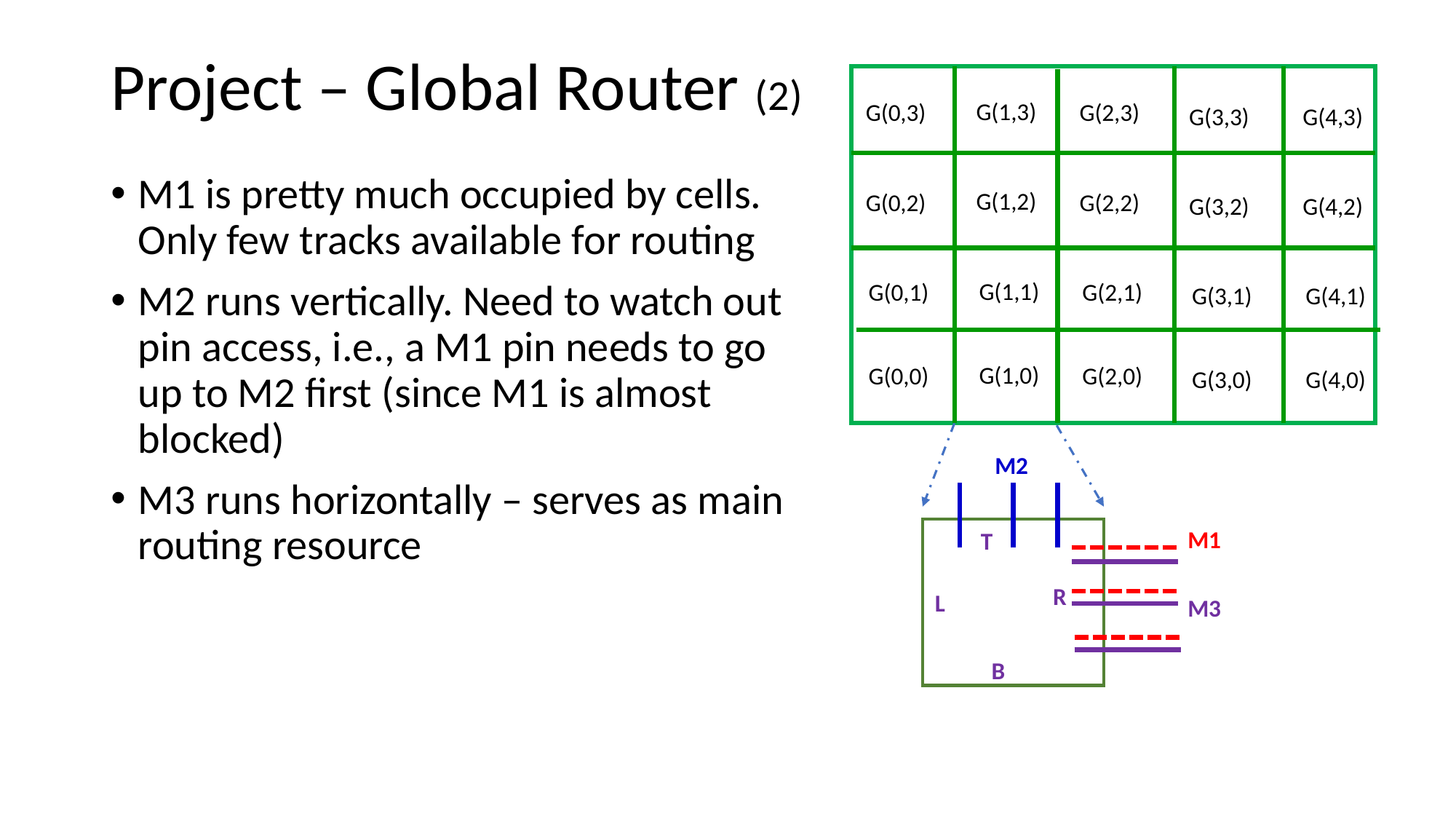

# Project – Global Router (2)

G(1,3)
G(0,3)
G(2,3)
G(3,3)
G(4,3)
M1 is pretty much occupied by cells. Only few tracks available for routing
M2 runs vertically. Need to watch out pin access, i.e., a M1 pin needs to go up to M2 first (since M1 is almost blocked)
M3 runs horizontally – serves as main routing resource
G(1,2)
G(0,2)
G(2,2)
G(3,2)
G(4,2)
G(1,1)
G(0,1)
G(2,1)
G(3,1)
G(4,1)
G(1,0)
G(0,0)
G(2,0)
G(3,0)
G(4,0)
M2

M1
T
R
L
M3
B